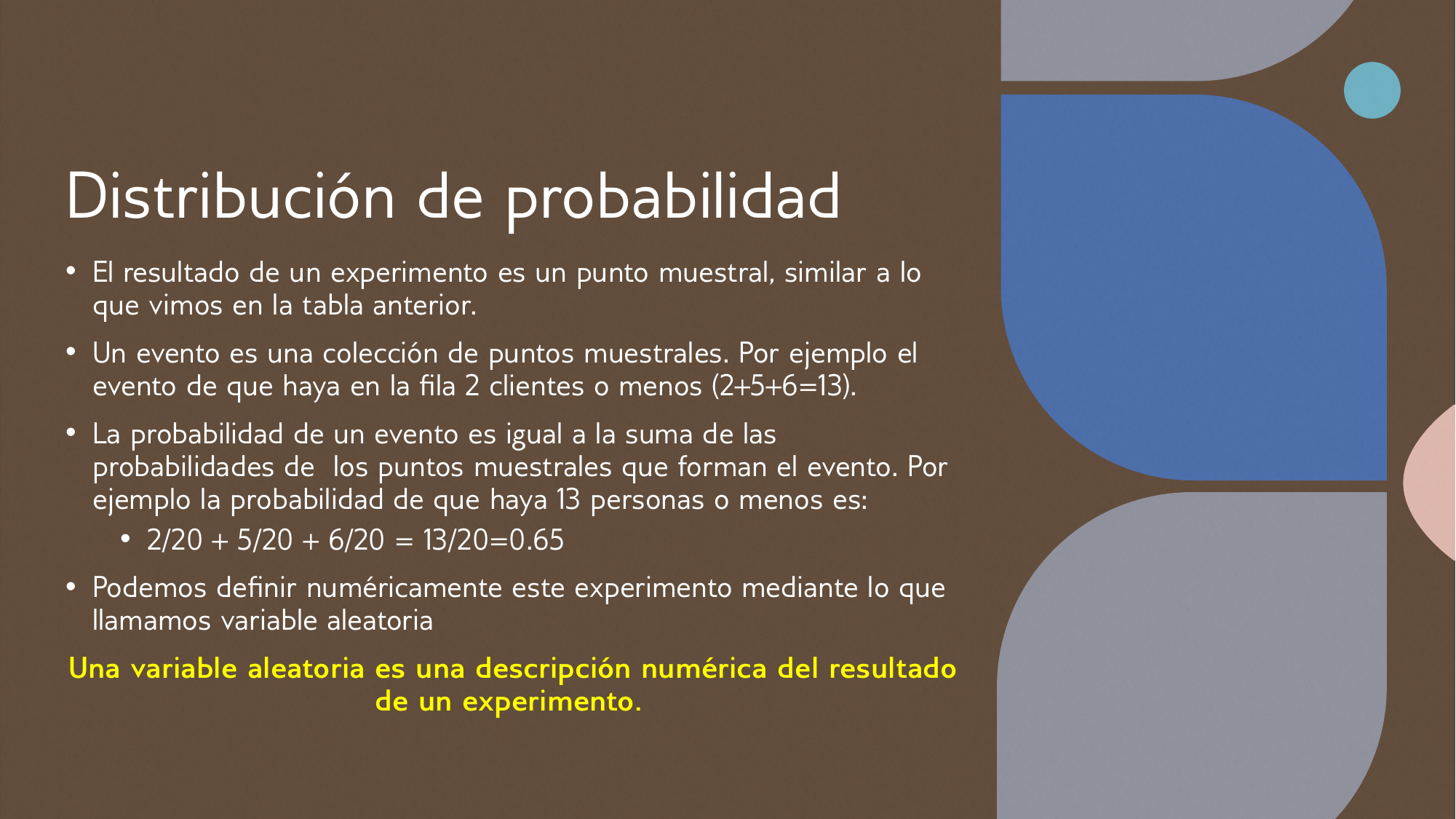

# Distribución de probabilidad
El resultado de un experimento es un punto muestral, similar a lo que vimos en la tabla anterior.
Un evento es una colección de puntos muestrales. Por ejemplo el evento de que haya en la fila 2 clientes o menos (2+5+6=13).
La probabilidad de un evento es igual a la suma de las probabilidades de  los puntos muestrales que forman el evento. Por ejemplo la probabilidad de que haya 13 personas o menos es:
2/20 + 5/20 + 6/20 = 13/20=0.65
Podemos definir numéricamente este experimento mediante lo que llamamos variable aleatoria
Una variable aleatoria es una descripción numérica del resultado de un experimento.